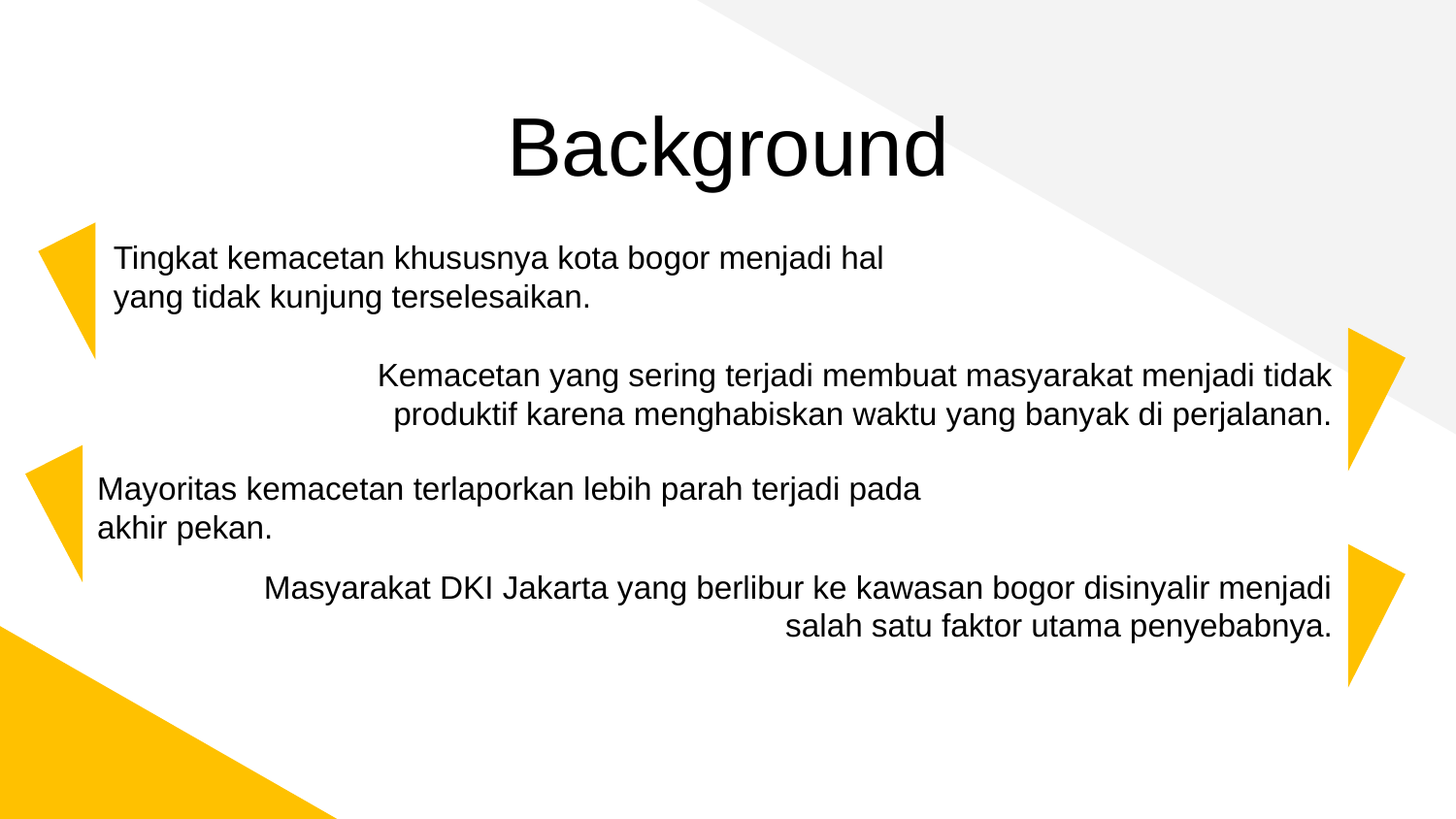

# Background
MERCURY
Tingkat kemacetan khususnya kota bogor menjadi hal yang tidak kunjung terselesaikan.

Kemacetan yang sering terjadi membuat masyarakat menjadi tidak produktif karena menghabiskan waktu yang banyak di perjalanan.

Mayoritas kemacetan terlaporkan lebih parah terjadi pada akhir pekan.

Masyarakat DKI Jakarta yang berlibur ke kawasan bogor disinyalir menjadi salah satu faktor utama penyebabnya.